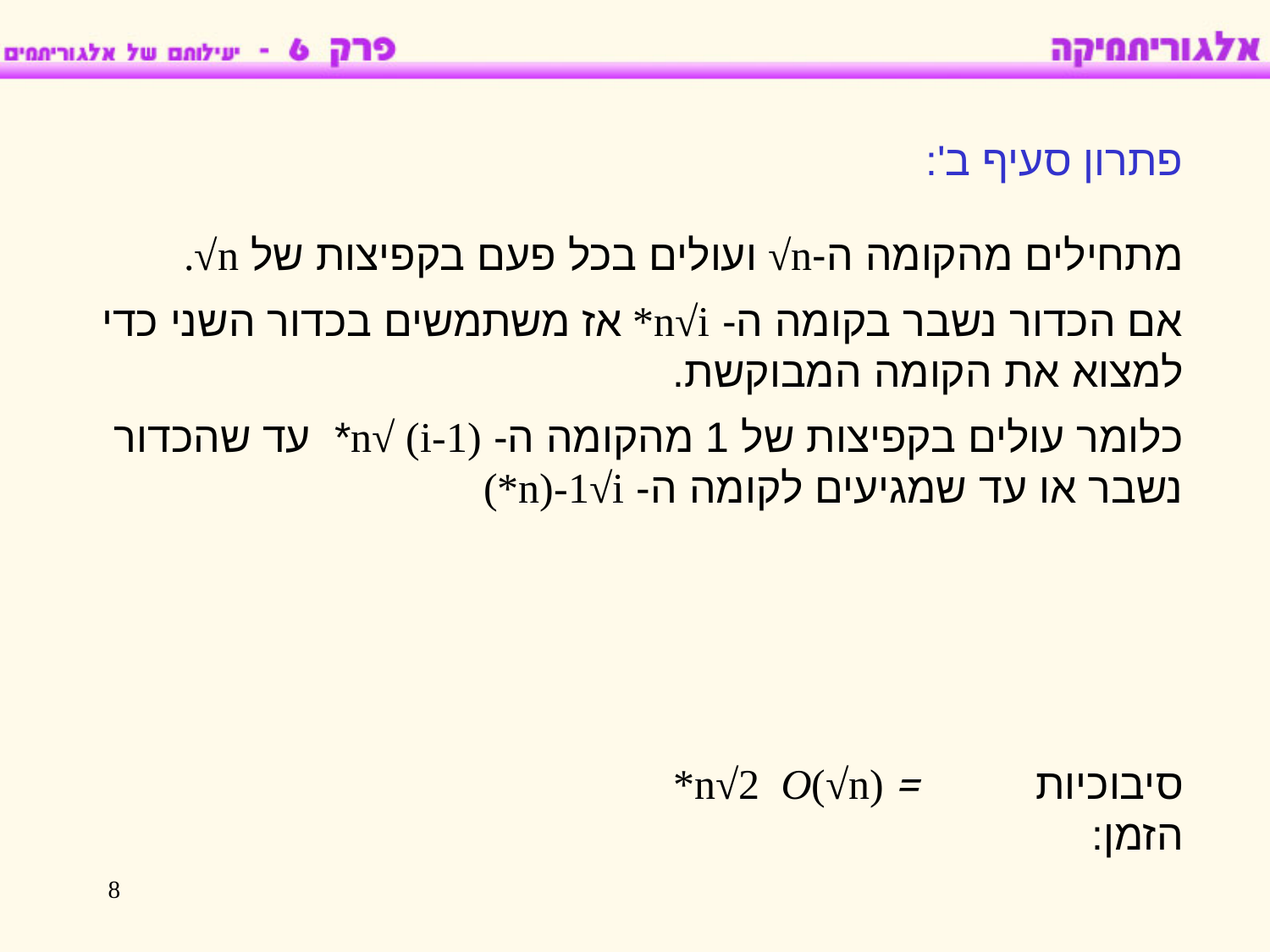

פתרון סעיף ב':
מתחילים מהקומה ה-n√ ועולים בכל פעם בקפיצות של n√.
אם הכדור נשבר בקומה ה- n√i* אז משתמשים בכדור השני כדי למצוא את הקומה המבוקשת.
כלומר עולים בקפיצות של 1 מהקומה ה- n√ (i-1)*  עד שהכדור נשבר או עד שמגיעים לקומה ה- n)-1√i*)
n√2*
= O(√n)
סיבוכיות הזמן:
8